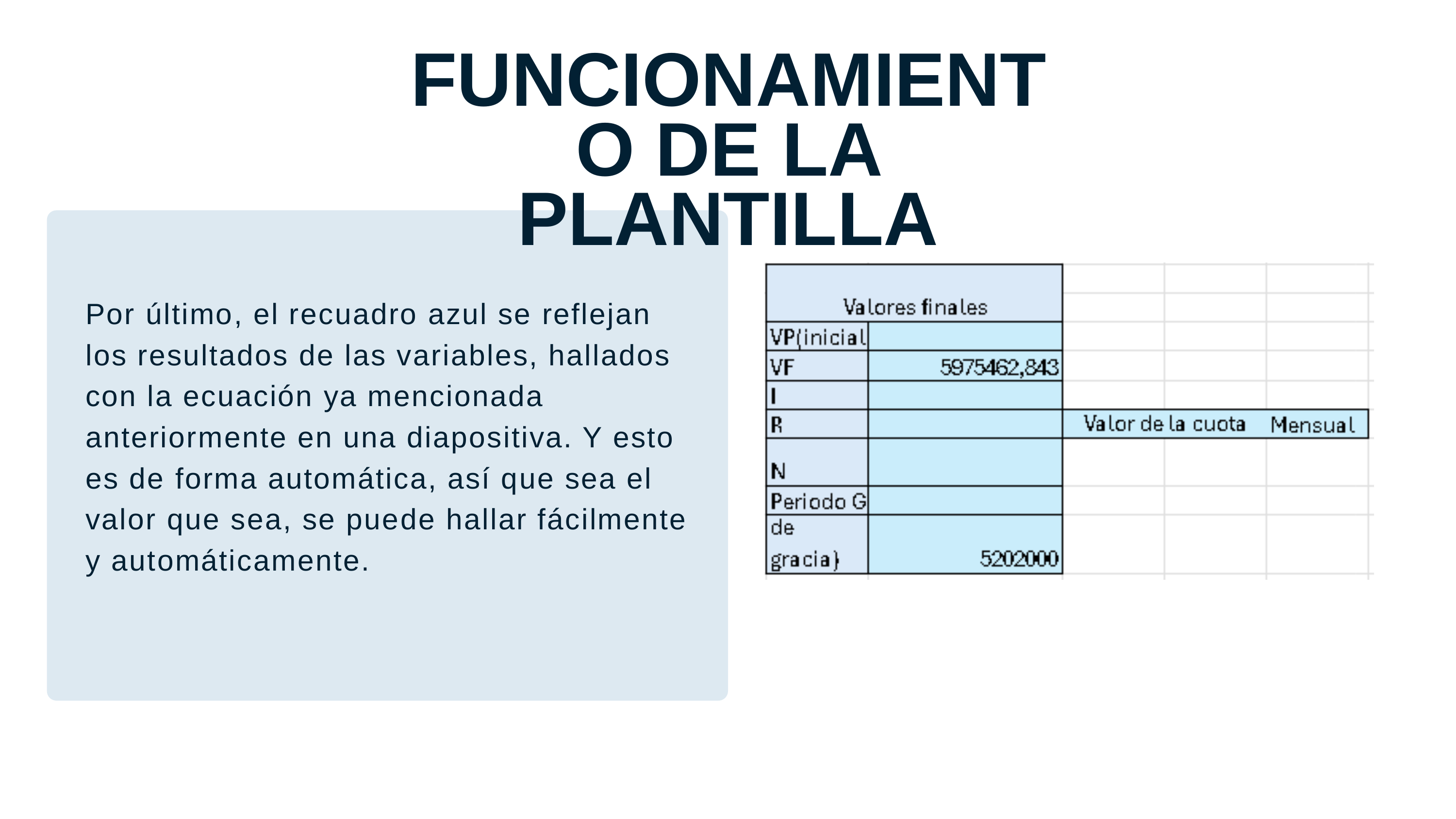

FUNCIONAMIENTO DE LA PLANTILLA

Por último, el recuadro azul se reflejan los resultados de las variables, hallados con la ecuación ya mencionada anteriormente en una diapositiva. Y esto es de forma automática, así que sea el valor que sea, se puede hallar fácilmente y automáticamente.